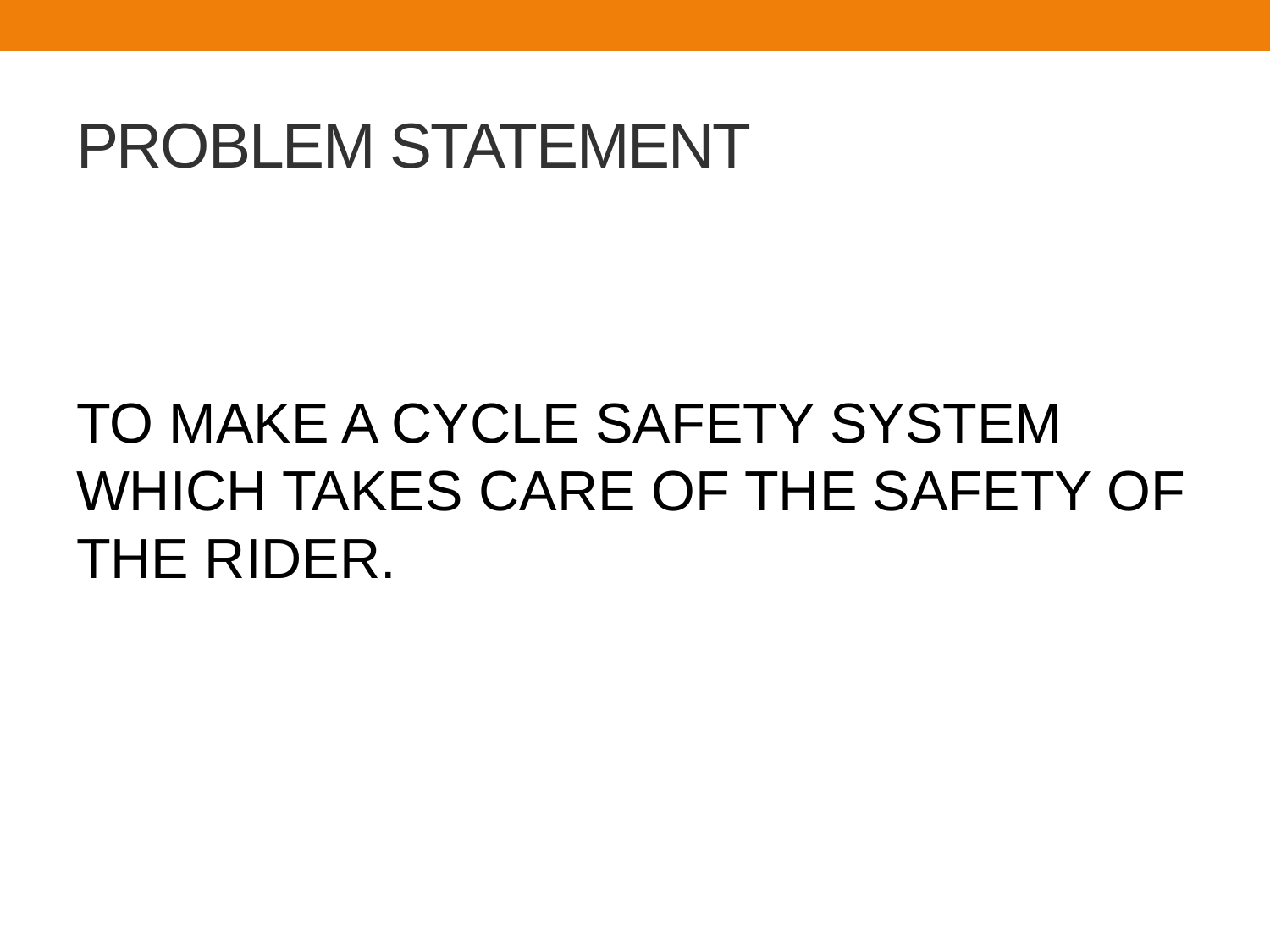

# PROBLEM STATEMENT

TO MAKE A CYCLE SAFETY SYSTEM WHICH TAKES CARE OF THE SAFETY OF THE RIDER.